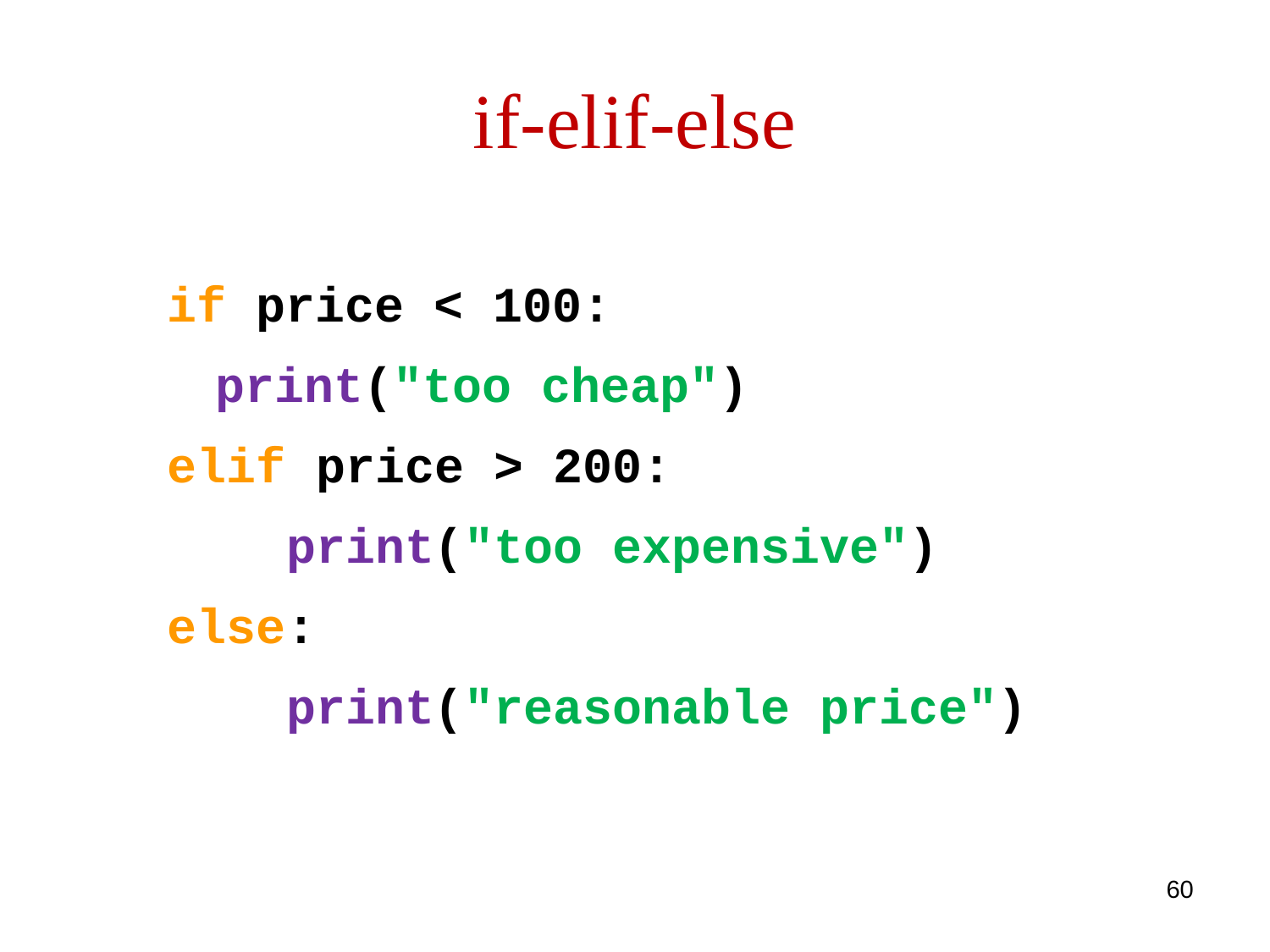

# if-elif-else
if price < 100:
	print("too cheap")
elif price > 200:
    print("too expensive")
else:
    print("reasonable price")

60